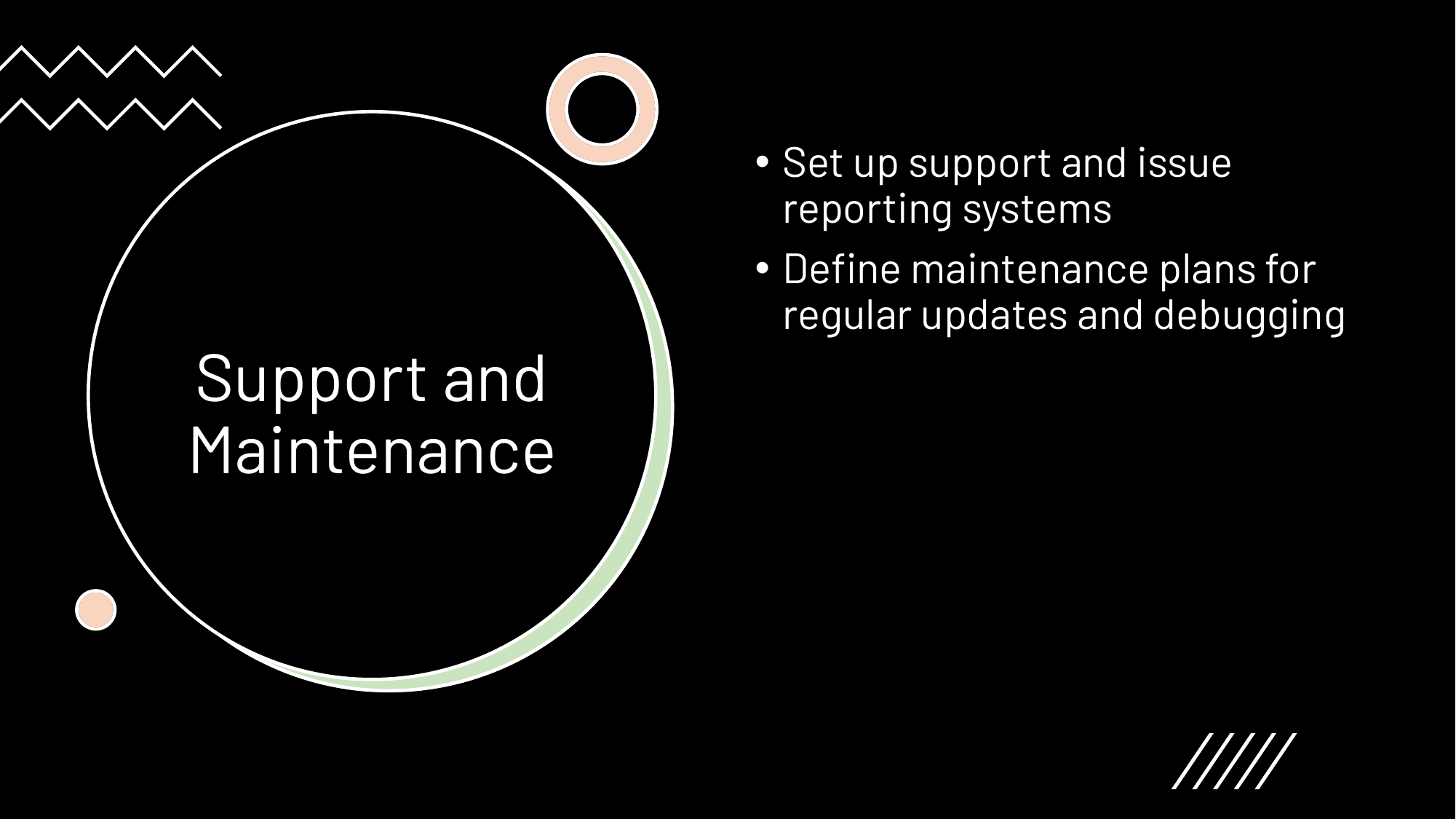

Set up support and issue reporting systems
Define maintenance plans for regular updates and debugging
# Support and Maintenance